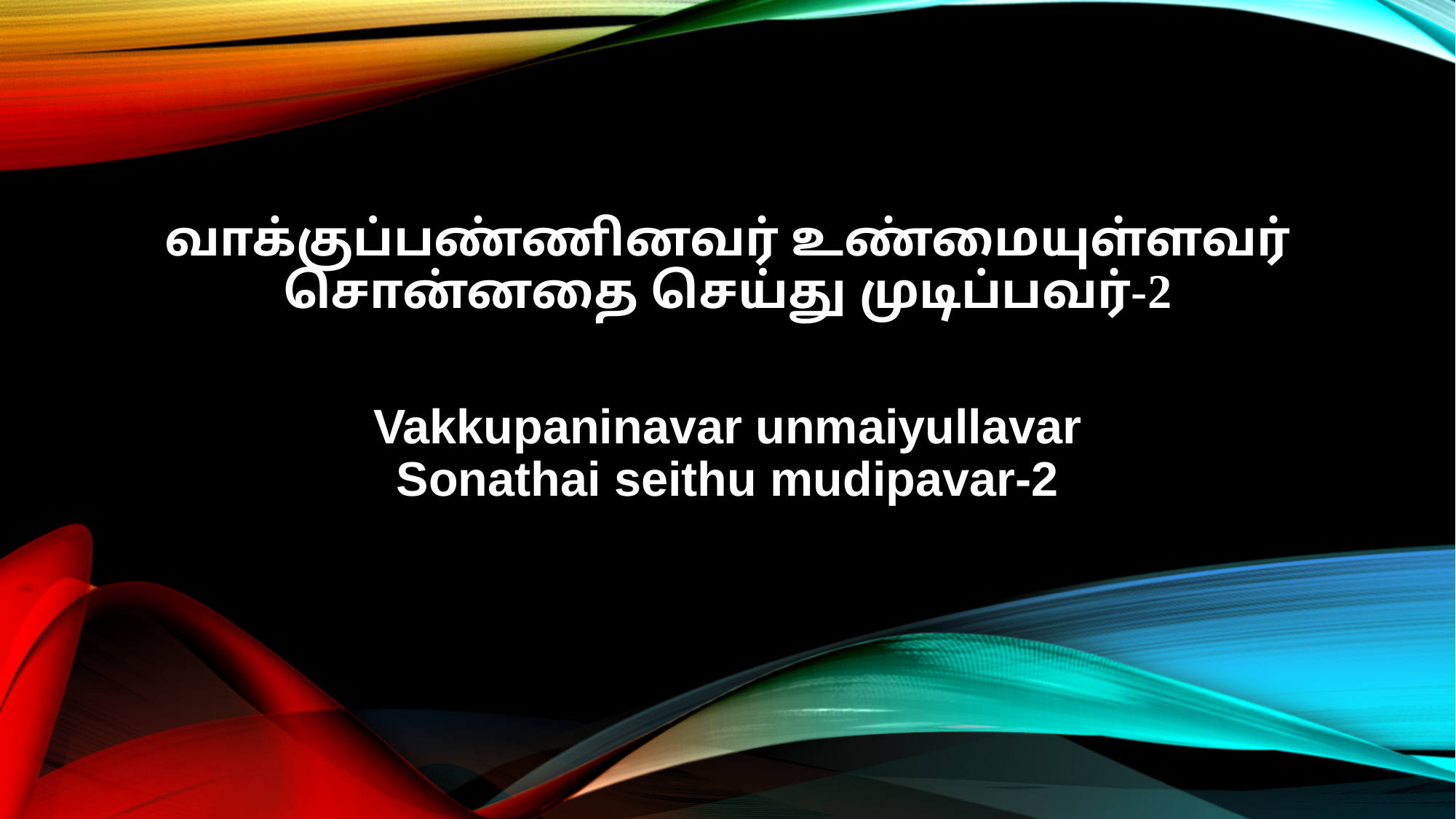

வாக்குப்பண்ணினவர் உண்மையுள்ளவர்
சொன்னதை செய்து முடிப்பவர்-2

Vakkupaninavar unmaiyullavar
Sonathai seithu mudipavar-2